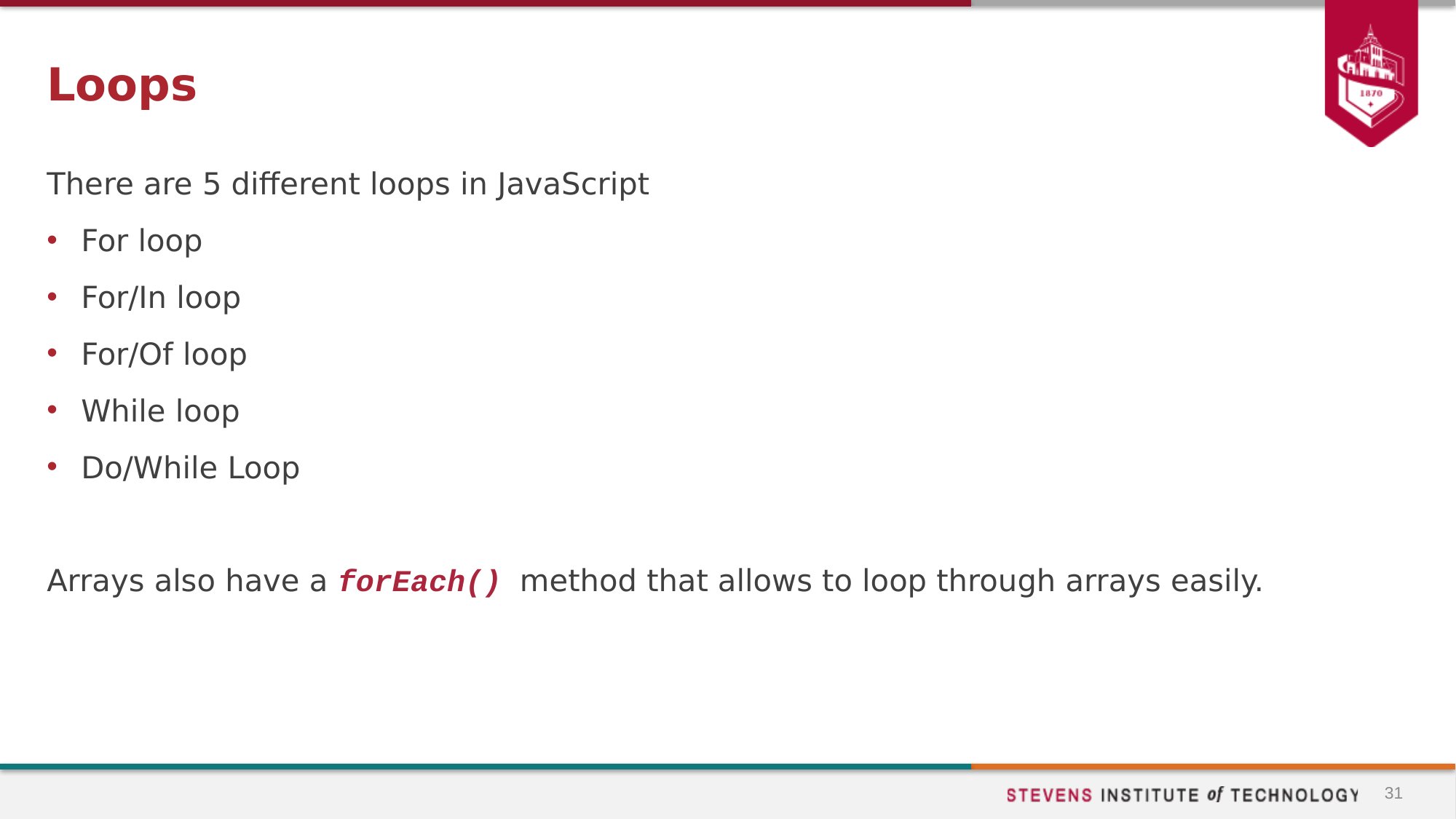

# Loops
There are 5 different loops in JavaScript
For loop
For/In loop
For/Of loop
While loop
Do/While Loop

Arrays also have a forEach() method that allows to loop through arrays easily.
31